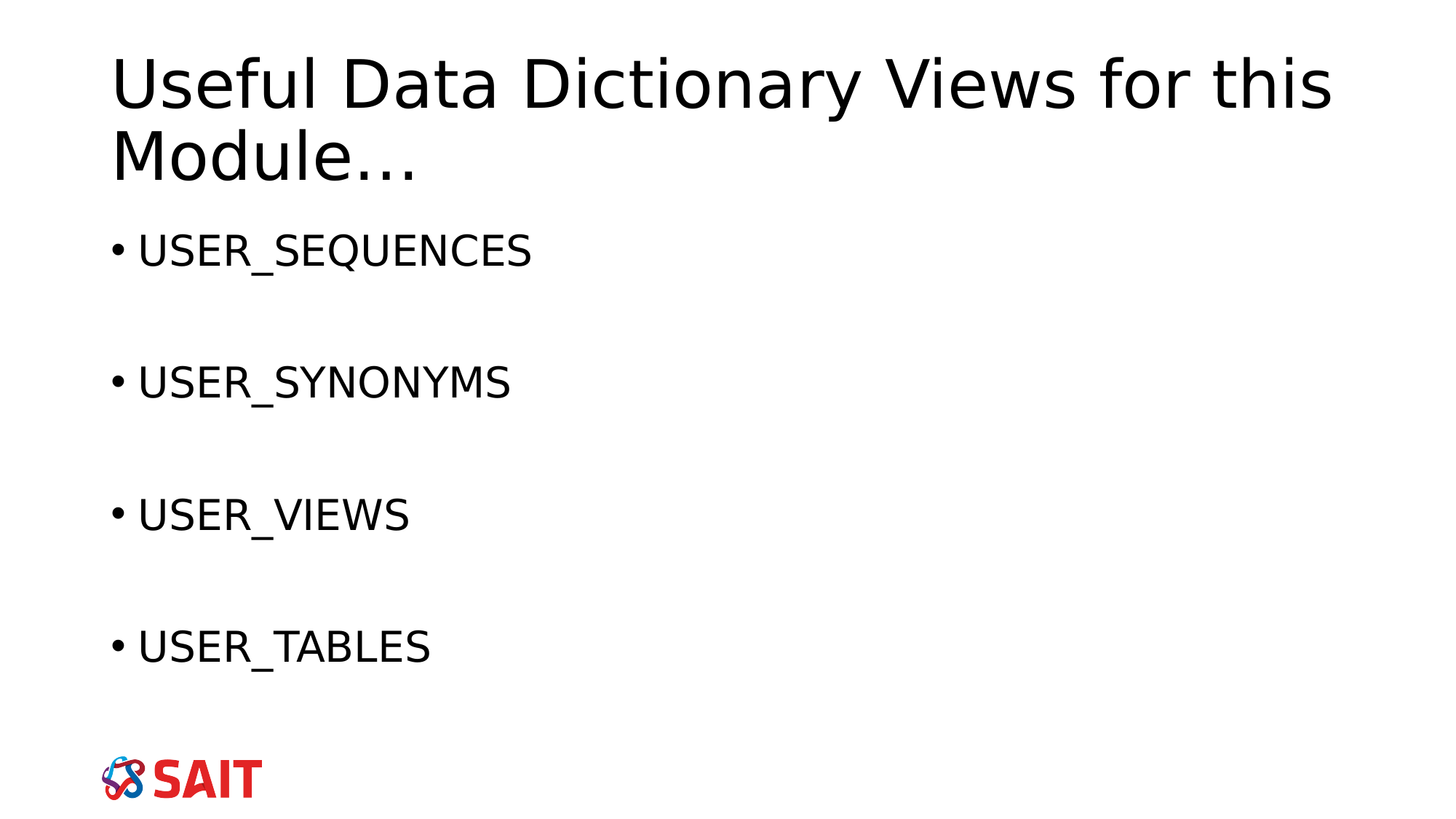

# Useful Data Dictionary Views for this Module…
USER_SEQUENCES

USER_SYNONYMS

USER_VIEWS

USER_TABLES